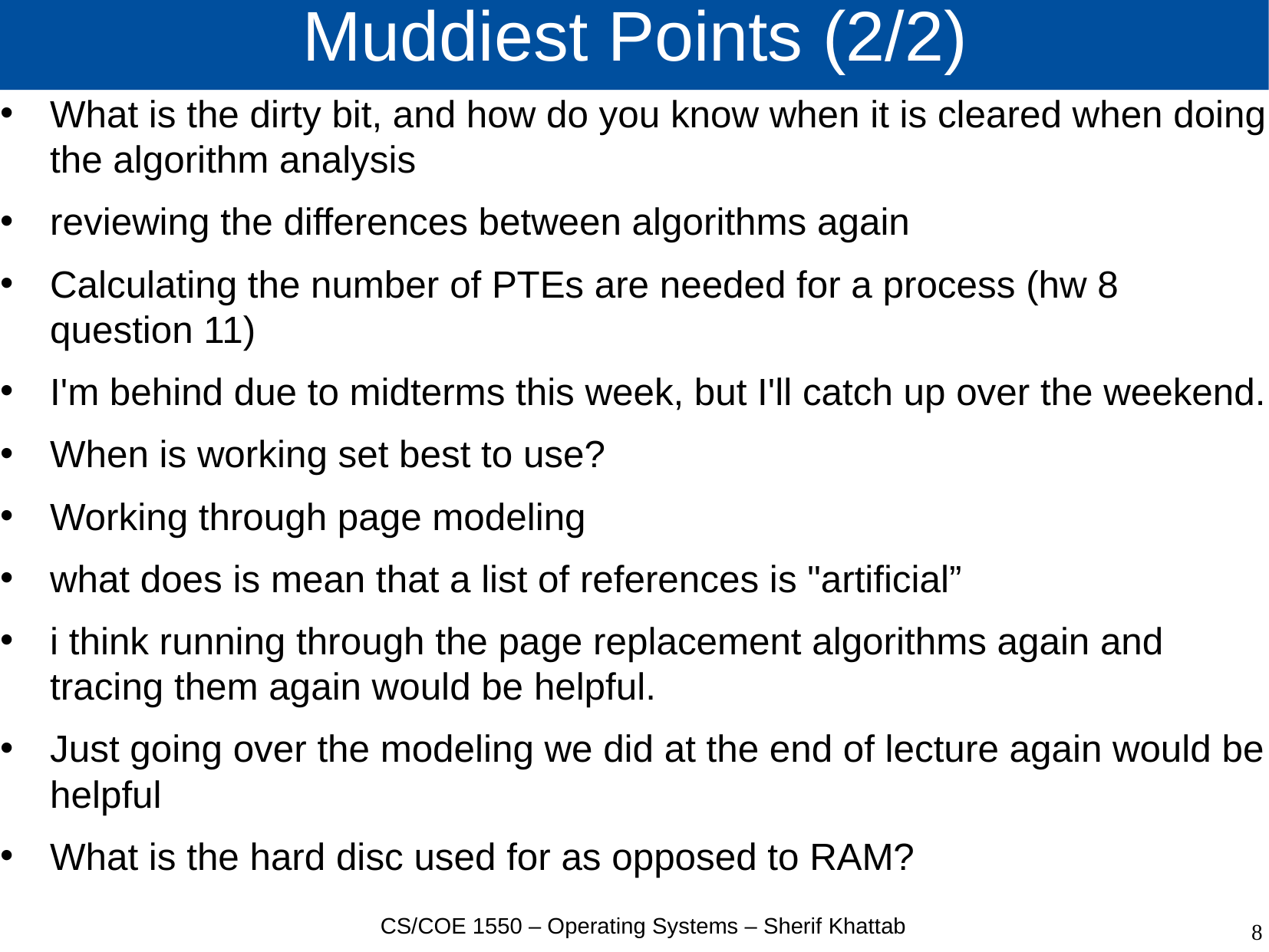

# Muddiest Points (2/2)
What is the dirty bit, and how do you know when it is cleared when doing the algorithm analysis
reviewing the differences between algorithms again
Calculating the number of PTEs are needed for a process (hw 8 question 11)
I'm behind due to midterms this week, but I'll catch up over the weekend.
When is working set best to use?
Working through page modeling
what does is mean that a list of references is "artificial”
i think running through the page replacement algorithms again and tracing them again would be helpful.
Just going over the modeling we did at the end of lecture again would be helpful
What is the hard disc used for as opposed to RAM?
CS/COE 1550 – Operating Systems – Sherif Khattab
8